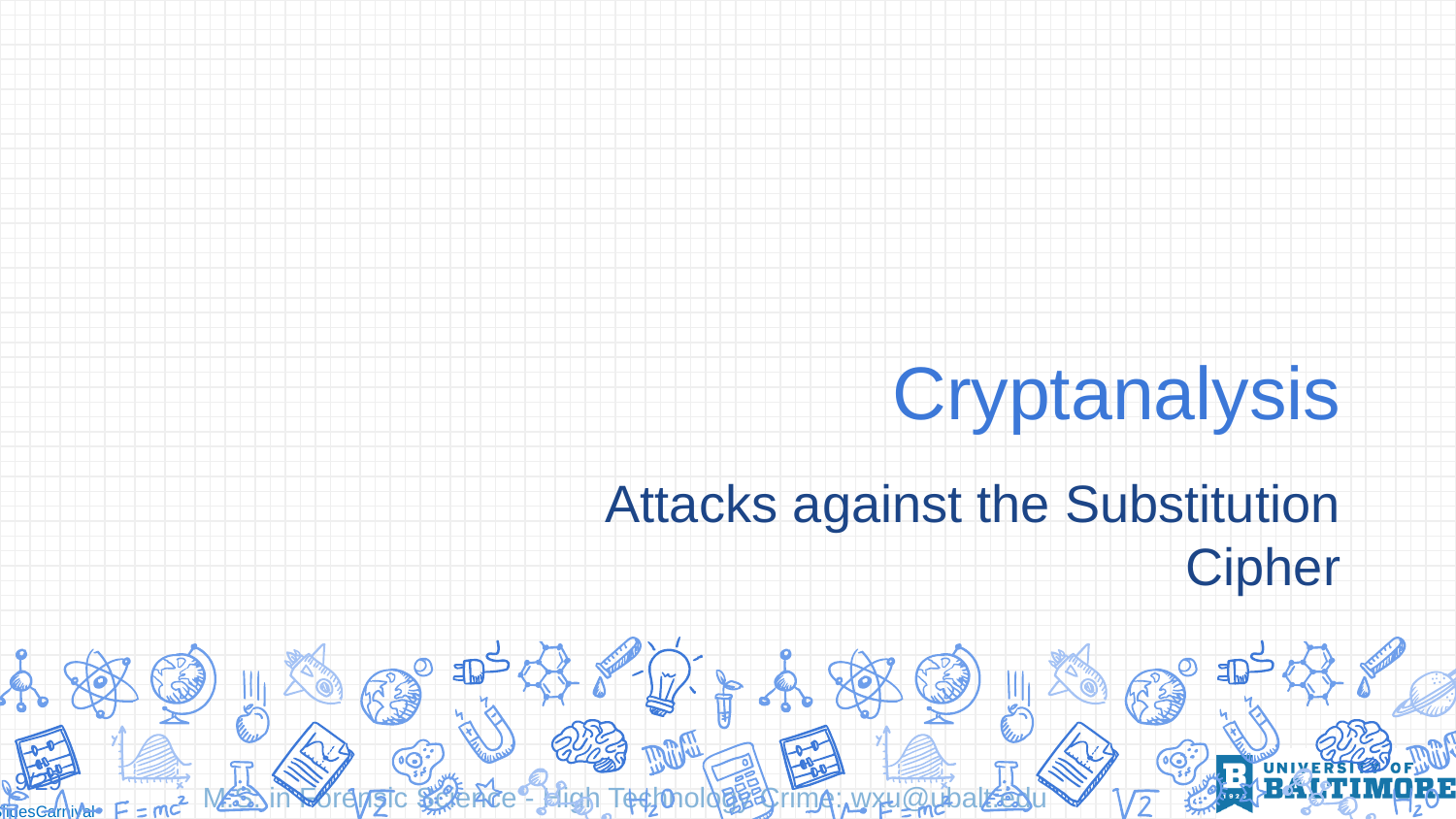

# Cryptanalysis
Attacks against the Substitution Cipher
9/29